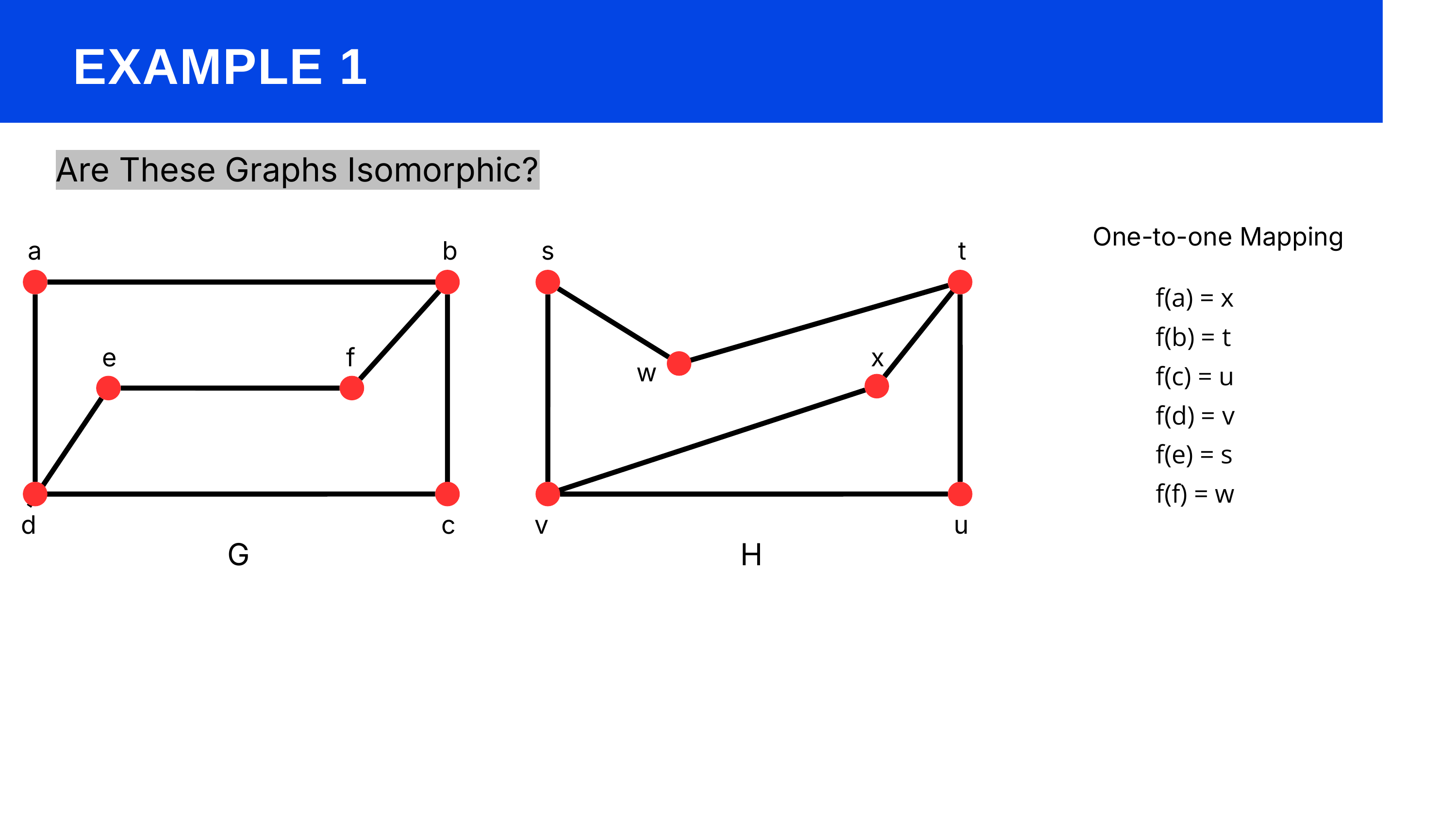

EXAMPLE 1
Are These Graphs Isomorphic?
One-to-one Mapping
a
b

e
f

d
c
G
s
t

x

w

v
u
H
f(a) = x
f(b) = t
f(c) = u
f(d) = v
f(e) = s
f(f) = w